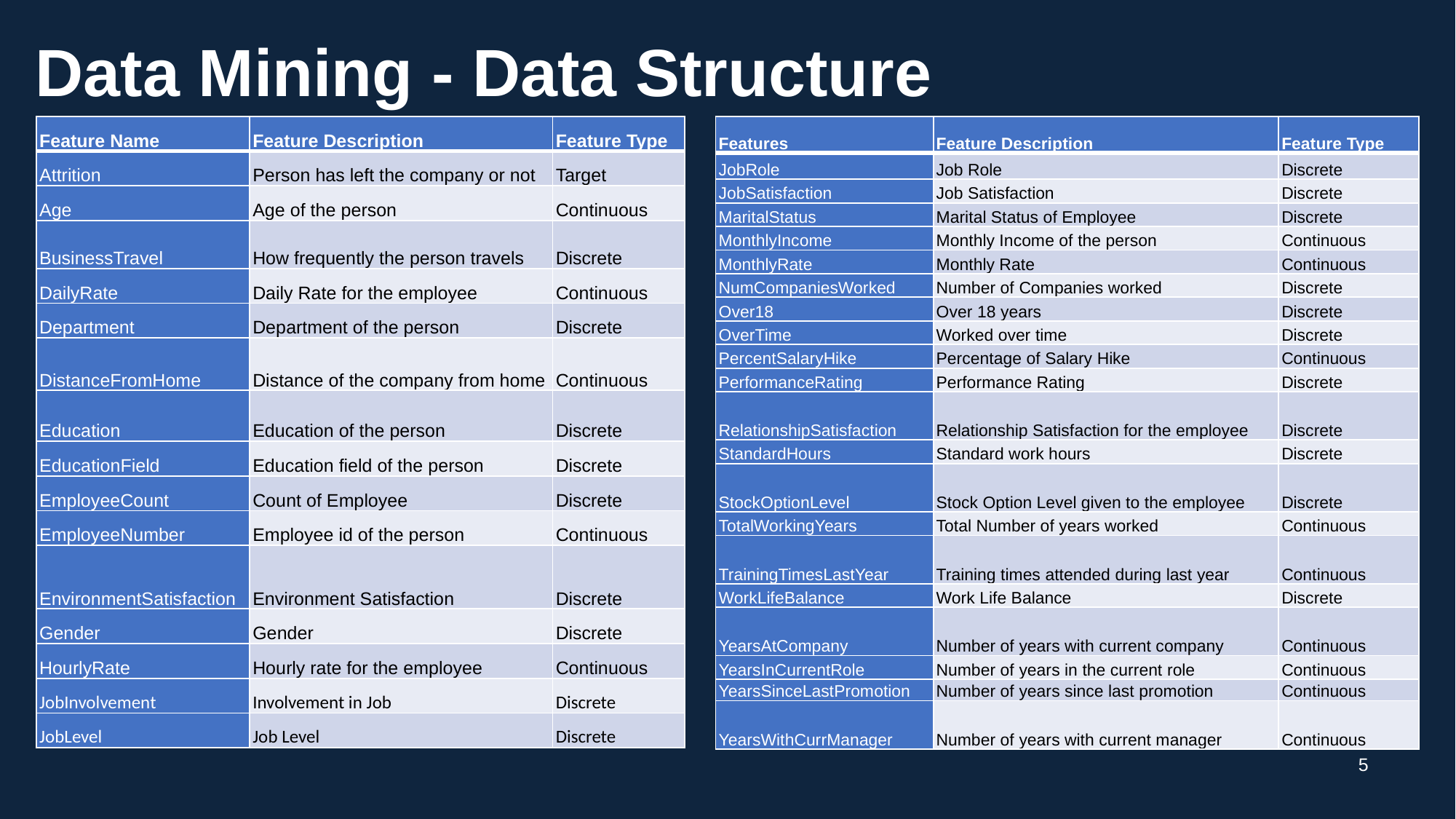

# Data Mining - Data Structure
| Feature Name | Feature Description | Feature Type |
| --- | --- | --- |
| Attrition | Person has left the company or not | Target |
| Age | Age of the person | Continuous |
| BusinessTravel | How frequently the person travels | Discrete |
| DailyRate | Daily Rate for the employee | Continuous |
| Department | Department of the person | Discrete |
| DistanceFromHome | Distance of the company from home | Continuous |
| Education | Education of the person | Discrete |
| EducationField | Education field of the person | Discrete |
| EmployeeCount | Count of Employee | Discrete |
| EmployeeNumber | Employee id of the person | Continuous |
| EnvironmentSatisfaction | Environment Satisfaction | Discrete |
| Gender | Gender | Discrete |
| HourlyRate | Hourly rate for the employee | Continuous |
| JobInvolvement | Involvement in Job | Discrete |
| JobLevel | Job Level | Discrete |
| Features | Feature Description | Feature Type |
| --- | --- | --- |
| JobRole | Job Role | Discrete |
| JobSatisfaction | Job Satisfaction | Discrete |
| MaritalStatus | Marital Status of Employee | Discrete |
| MonthlyIncome | Monthly Income of the person | Continuous |
| MonthlyRate | Monthly Rate | Continuous |
| NumCompaniesWorked | Number of Companies worked | Discrete |
| Over18 | Over 18 years | Discrete |
| OverTime | Worked over time | Discrete |
| PercentSalaryHike | Percentage of Salary Hike | Continuous |
| PerformanceRating | Performance Rating | Discrete |
| RelationshipSatisfaction | Relationship Satisfaction for the employee | Discrete |
| StandardHours | Standard work hours | Discrete |
| StockOptionLevel | Stock Option Level given to the employee | Discrete |
| TotalWorkingYears | Total Number of years worked | Continuous |
| TrainingTimesLastYear | Training times attended during last year | Continuous |
| WorkLifeBalance | Work Life Balance | Discrete |
| YearsAtCompany | Number of years with current company | Continuous |
| YearsInCurrentRole | Number of years in the current role | Continuous |
| YearsSinceLastPromotion | Number of years since last promotion | Continuous |
| YearsWithCurrManager | Number of years with current manager | Continuous |
5